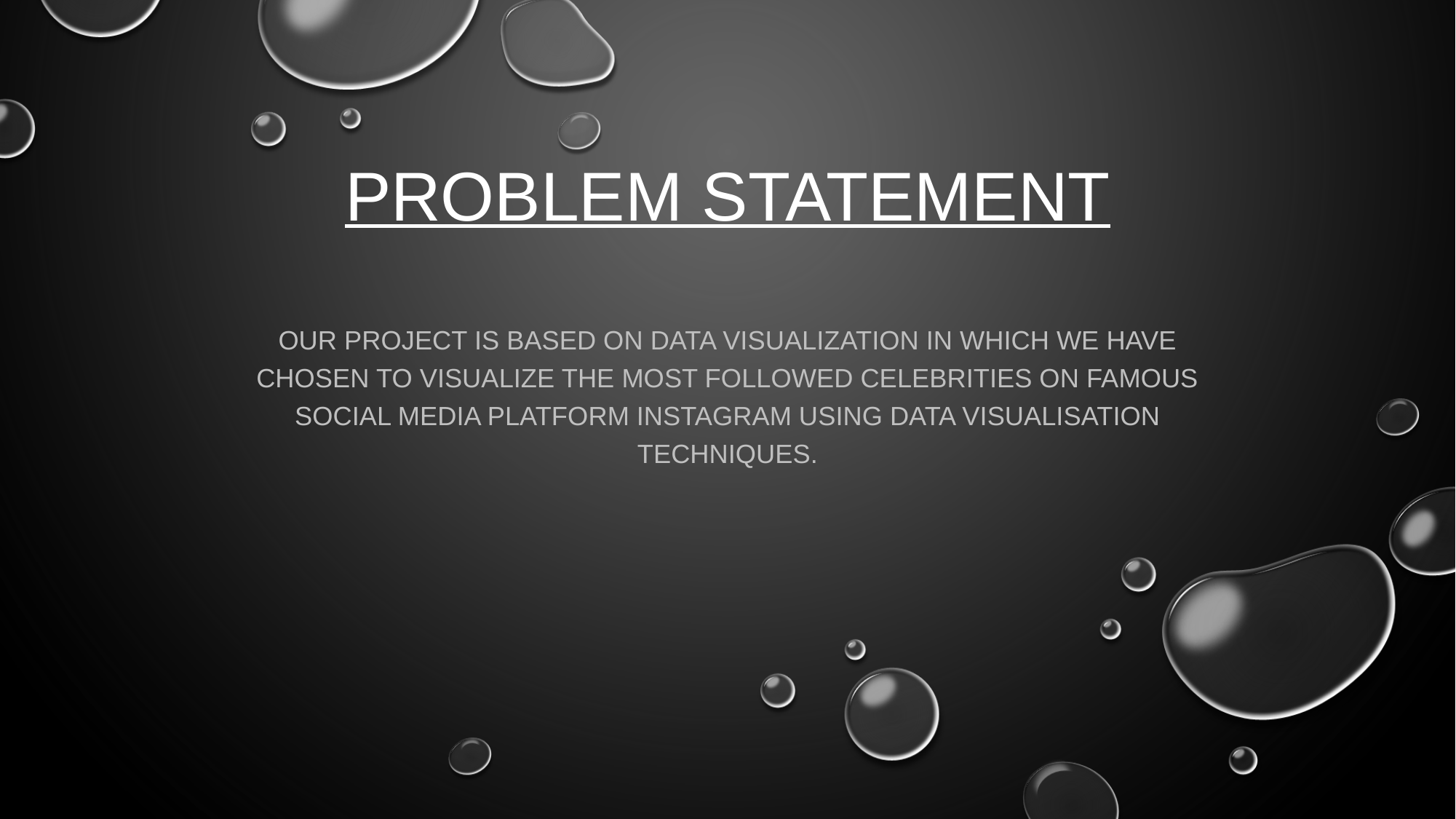

# PROBLEM STATEMENT
our project is based on data visualization in which we have chosen to visualize the most followed celebrities on famous social media platform instagram using data visualisation techniques.